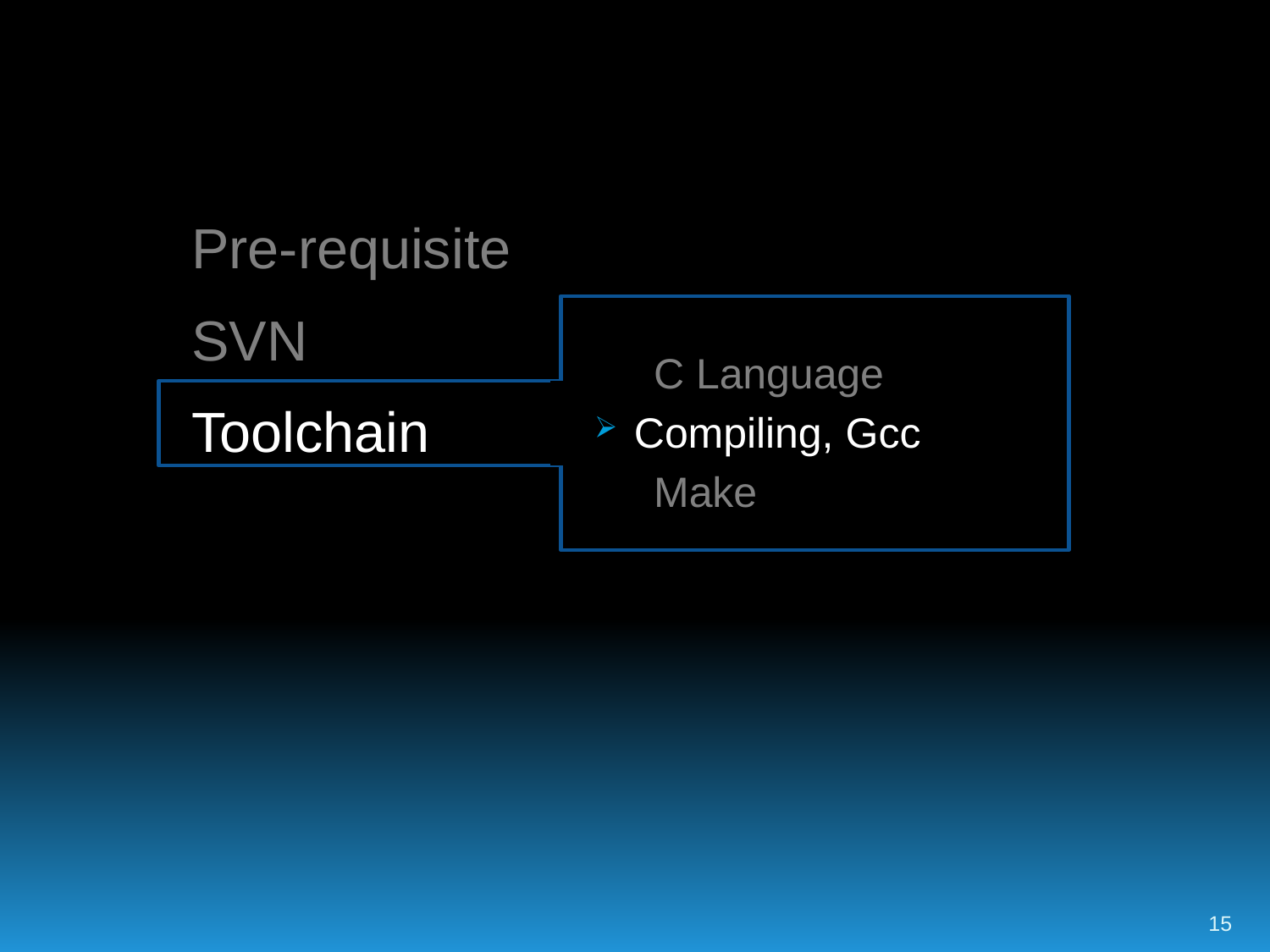

Pre-requisite
SVN
Toolchain

     C Language
Compiling, Gcc
     Make

15